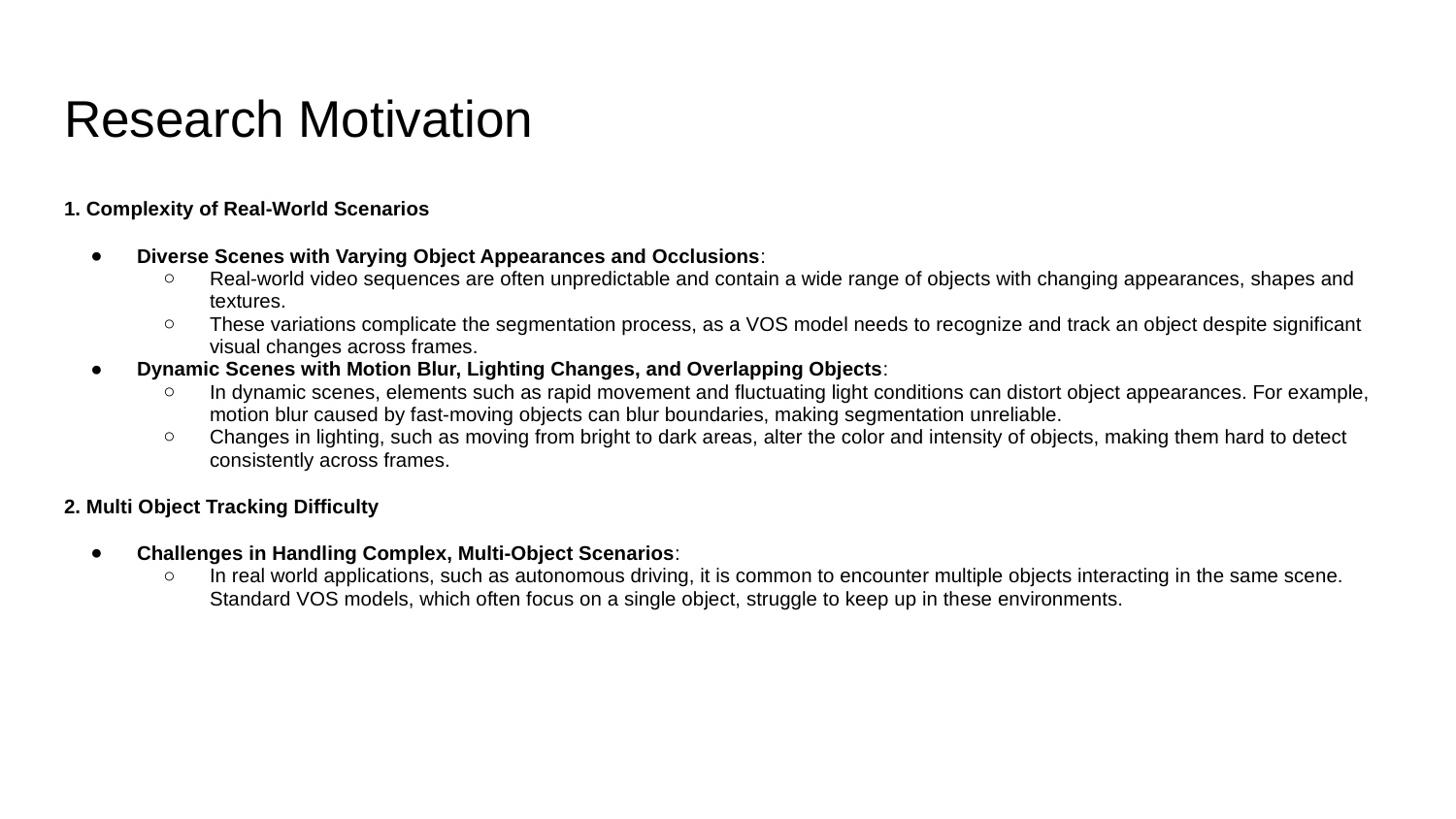

# Research Motivation
1. Complexity of Real-World Scenarios
Diverse Scenes with Varying Object Appearances and Occlusions:
Real-world video sequences are often unpredictable and contain a wide range of objects with changing appearances, shapes and textures.
These variations complicate the segmentation process, as a VOS model needs to recognize and track an object despite significant visual changes across frames.
Dynamic Scenes with Motion Blur, Lighting Changes, and Overlapping Objects:
In dynamic scenes, elements such as rapid movement and fluctuating light conditions can distort object appearances. For example, motion blur caused by fast-moving objects can blur boundaries, making segmentation unreliable.
Changes in lighting, such as moving from bright to dark areas, alter the color and intensity of objects, making them hard to detect consistently across frames.
2. Multi Object Tracking Difficulty
Challenges in Handling Complex, Multi-Object Scenarios:
In real world applications, such as autonomous driving, it is common to encounter multiple objects interacting in the same scene. Standard VOS models, which often focus on a single object, struggle to keep up in these environments.